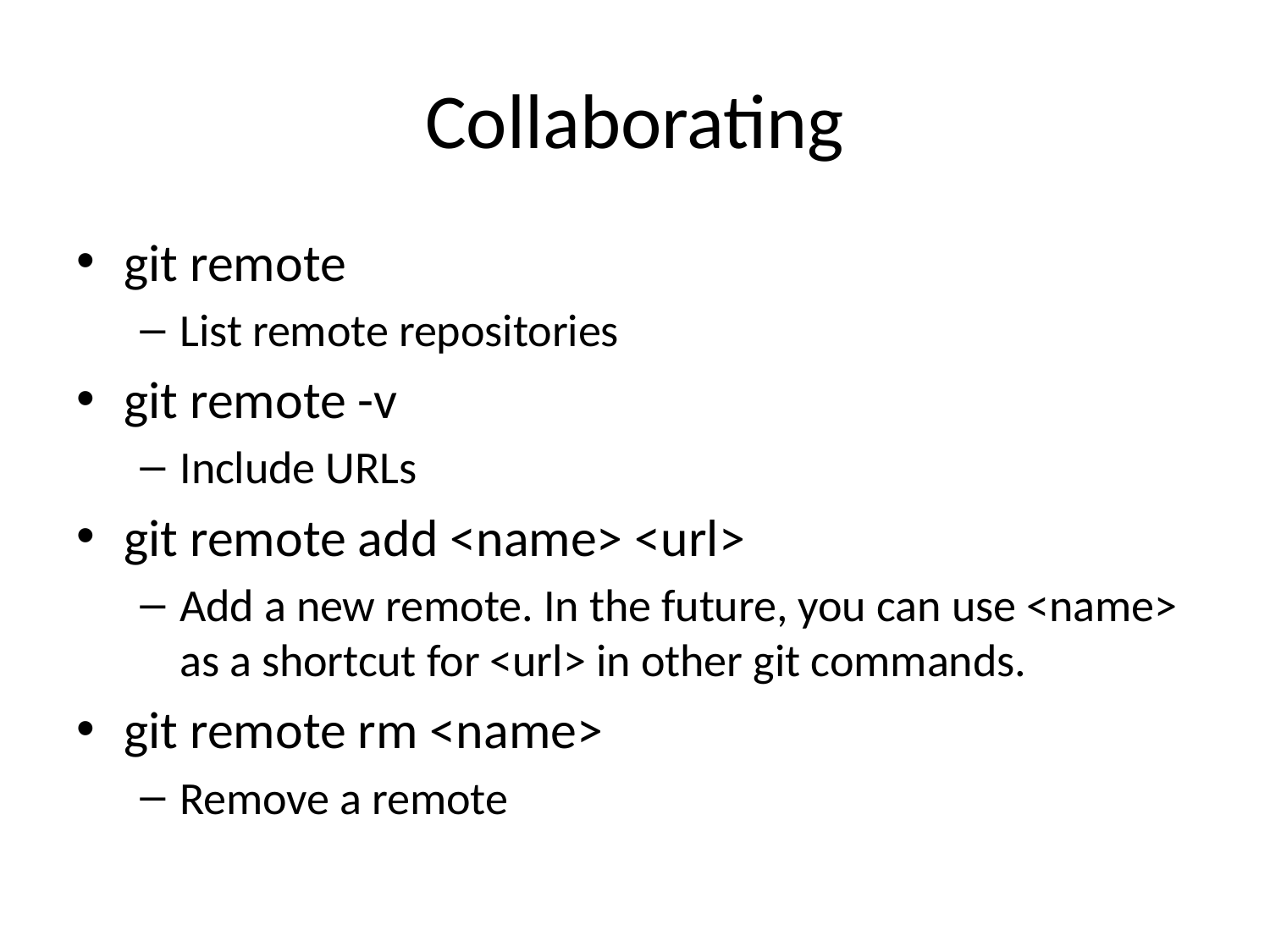

# Collaborating
git remote
List remote repositories
git remote -v
Include URLs
git remote add <name> <url>
Add a new remote. In the future, you can use <name> as a shortcut for <url> in other git commands.
git remote rm <name>
Remove a remote